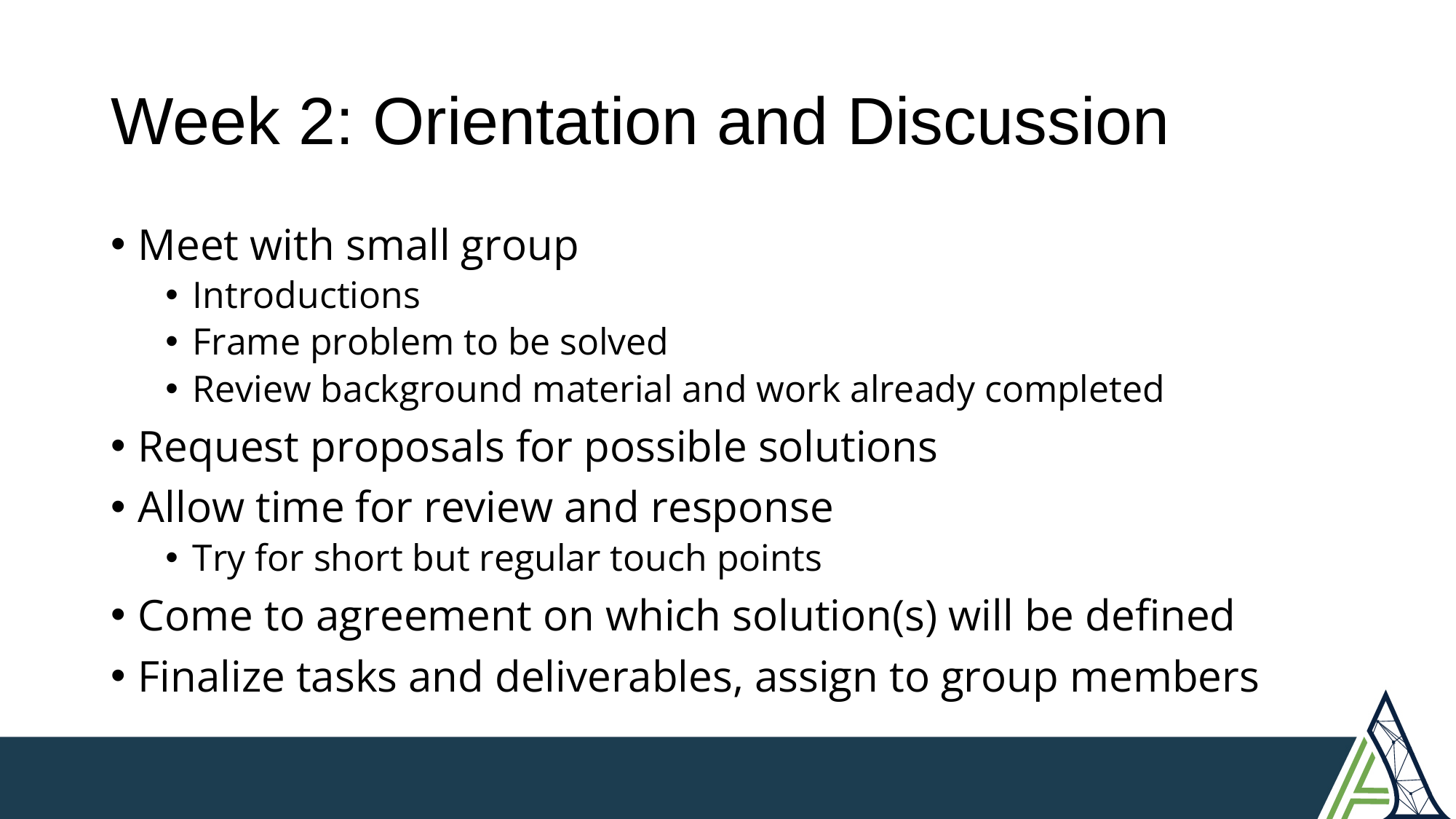

# Week 2: Orientation and Discussion
Meet with small group
Introductions
Frame problem to be solved
Review background material and work already completed
Request proposals for possible solutions
Allow time for review and response
Try for short but regular touch points
Come to agreement on which solution(s) will be defined
Finalize tasks and deliverables, assign to group members